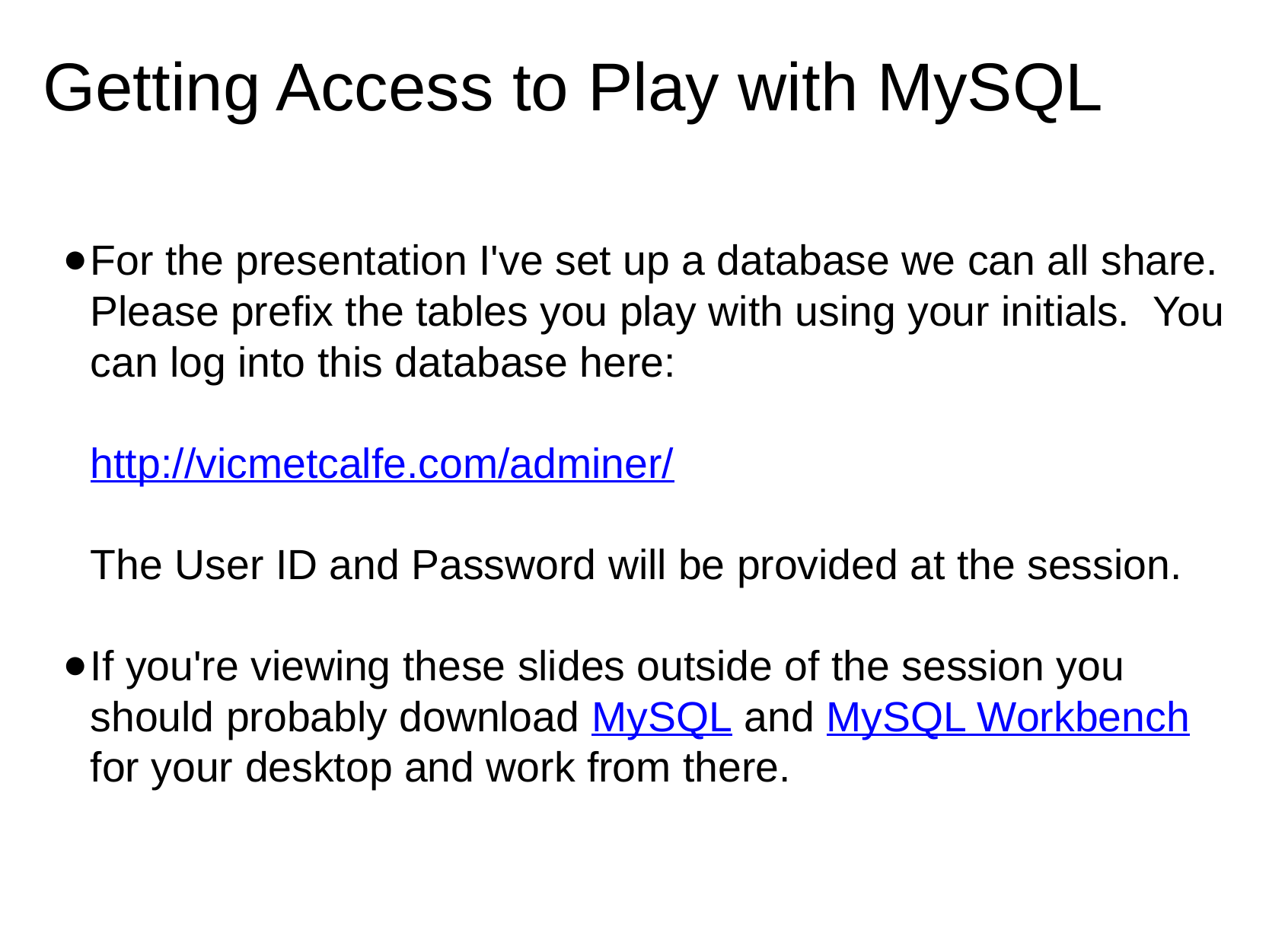

# Getting Access to Play with MySQL
For the presentation I've set up a database we can all share.  Please prefix the tables you play with using your initials.  You can log into this database here:
http://vicmetcalfe.com/adminer/
The User ID and Password will be provided at the session.
If you're viewing these slides outside of the session you should probably download MySQL and MySQL Workbench for your desktop and work from there.